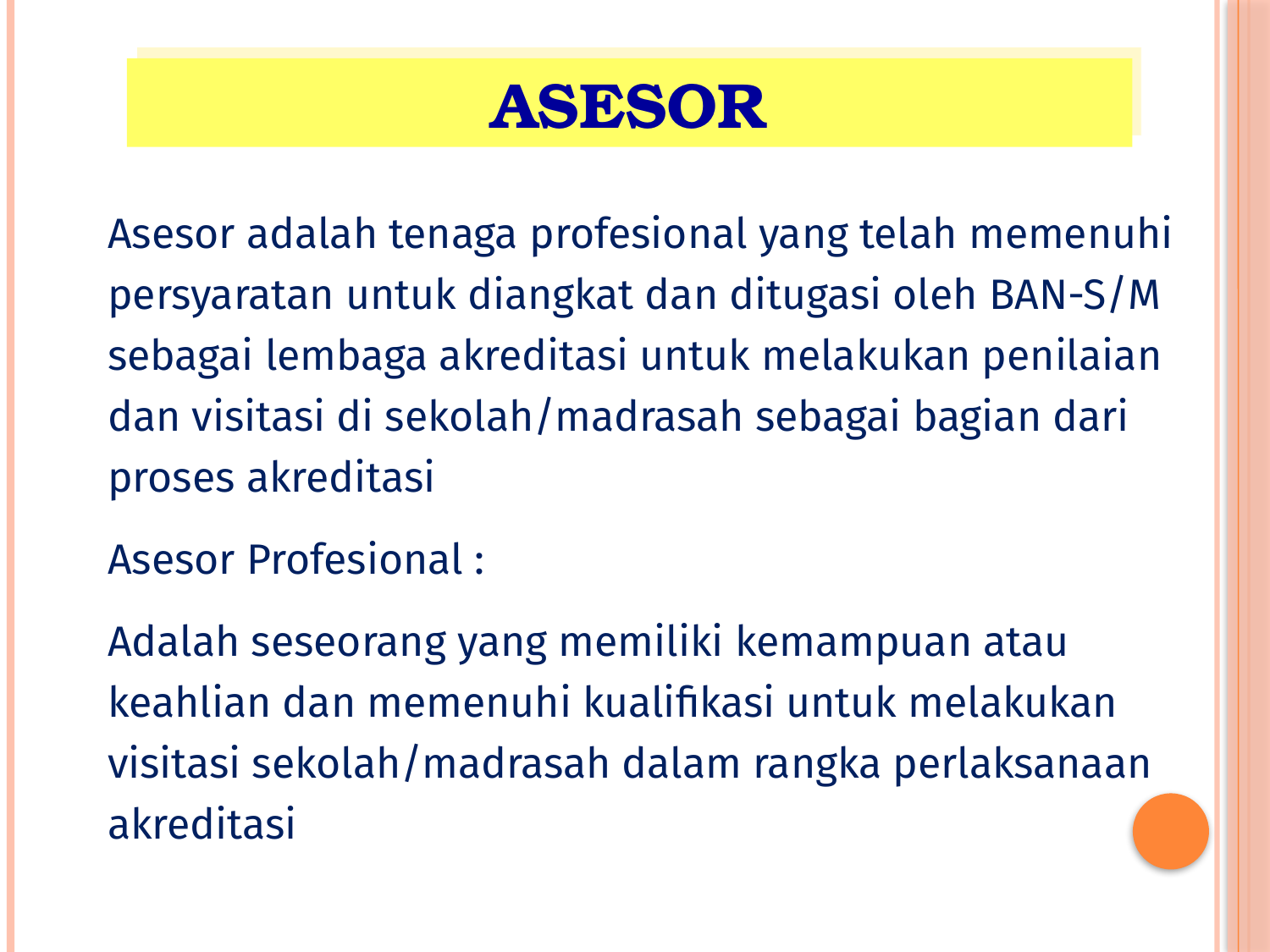

ASESOR
Asesor adalah tenaga profesional yang telah memenuhi persyaratan untuk diangkat dan ditugasi oleh BAN-S/M sebagai lembaga akreditasi untuk melakukan penilaian dan visitasi di sekolah/madrasah sebagai bagian dari proses akreditasi
Asesor Profesional :
Adalah seseorang yang memiliki kemampuan atau keahlian dan memenuhi kualifikasi untuk melakukan visitasi sekolah/madrasah dalam rangka perlaksanaan akreditasi